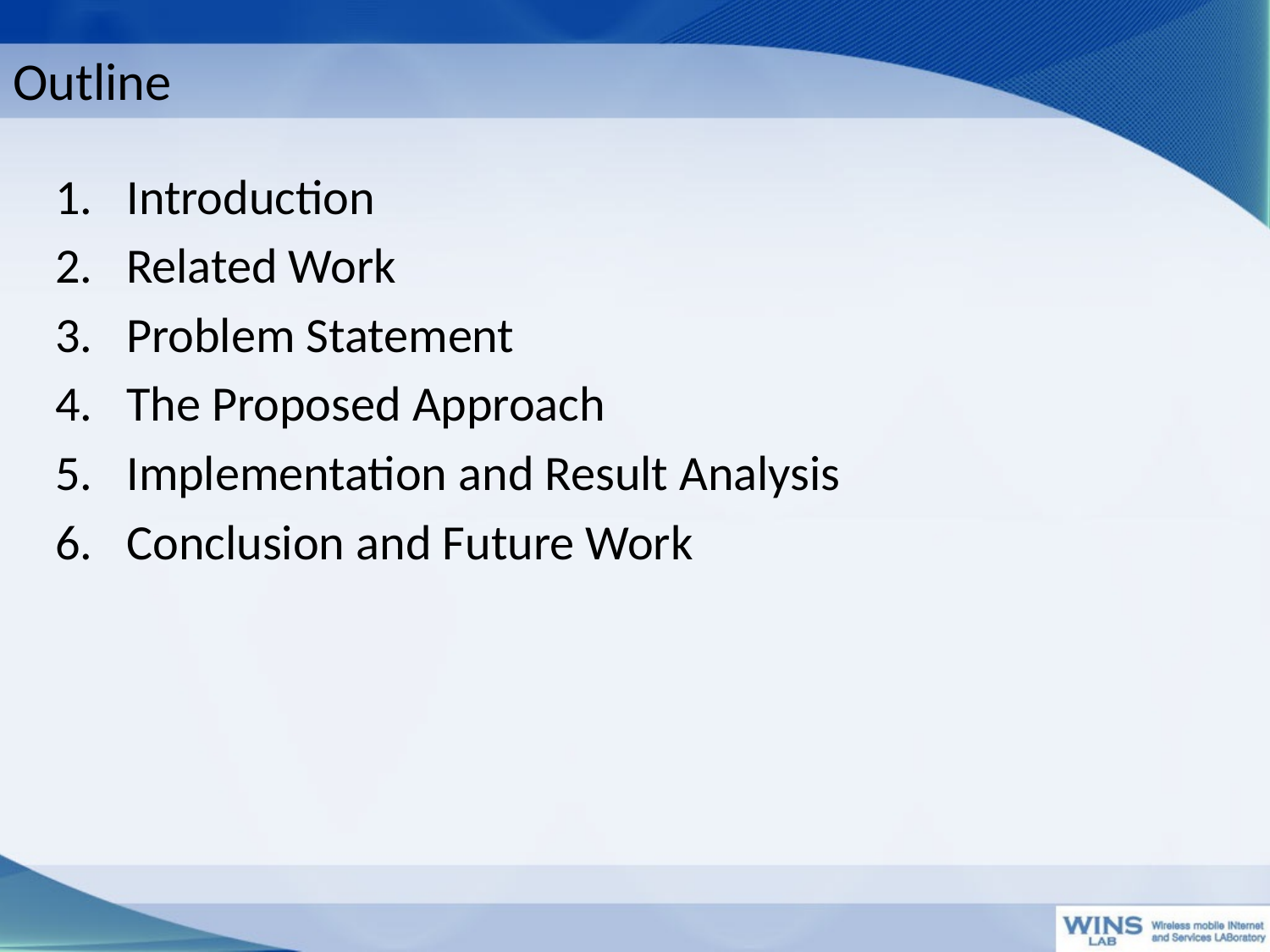

# Outline
Introduction
Related Work
Problem Statement
The Proposed Approach
Implementation and Result Analysis
Conclusion and Future Work